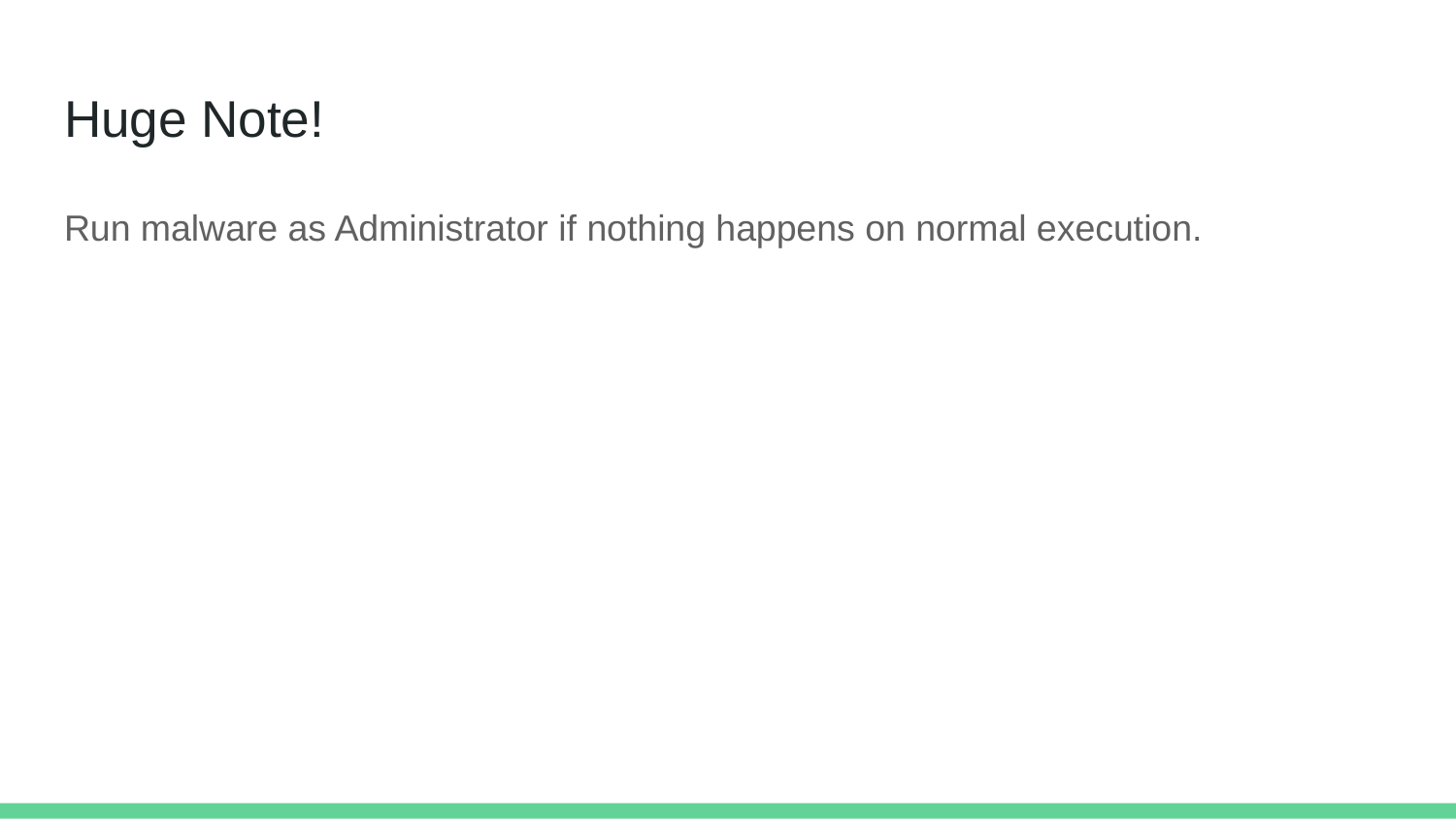

# Huge Note!
Run malware as Administrator if nothing happens on normal execution.